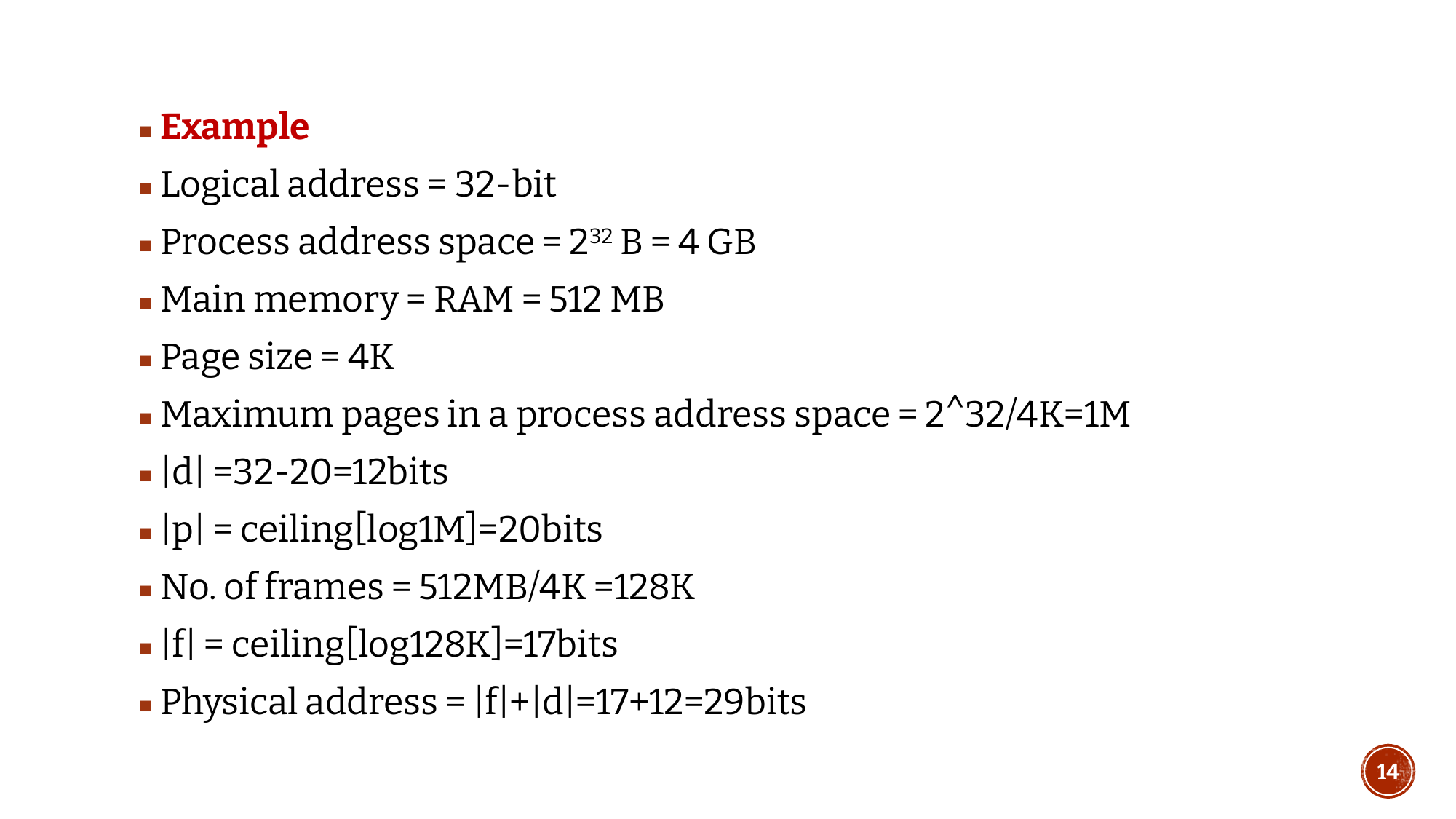

Example
Logical address = 32-bit
Process address space = 232 B = 4 GB
Main memory = RAM = 512 MB
Page size = 4K
Maximum pages in a process address space = 2^32/4K=1M
|d| =32-20=12bits
|p| = ceiling[log1M]=20bits
No. of frames = 512MB/4K =128K
|f| = ceiling[log128K]=17bits
Physical address = |f|+|d|=17+12=29bits
14